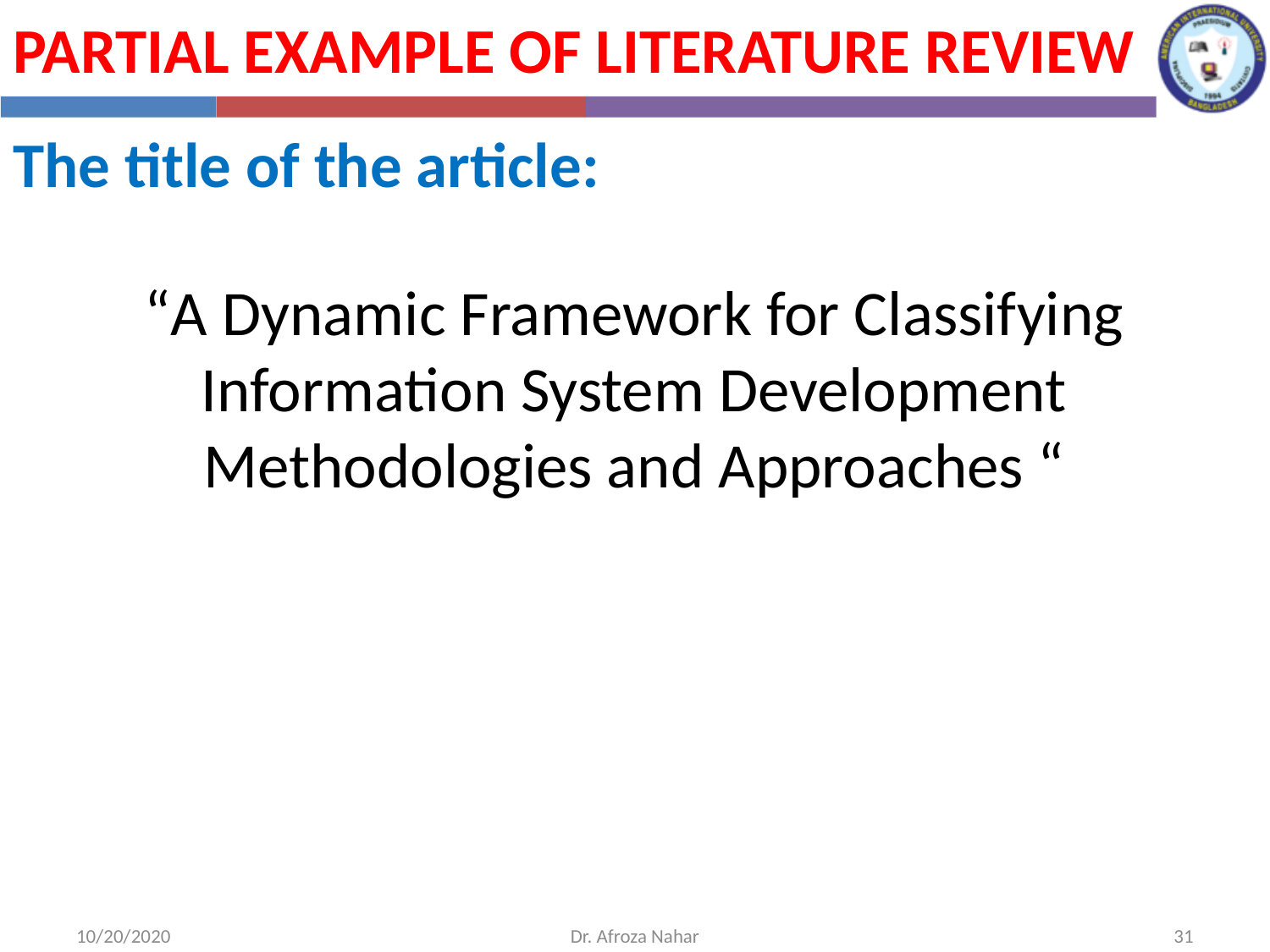

Partial example of literature review
The title of the article:

“A Dynamic Framework for Classifying Information System Development Methodologies and Approaches “
10/20/2020
Dr. Afroza Nahar
31